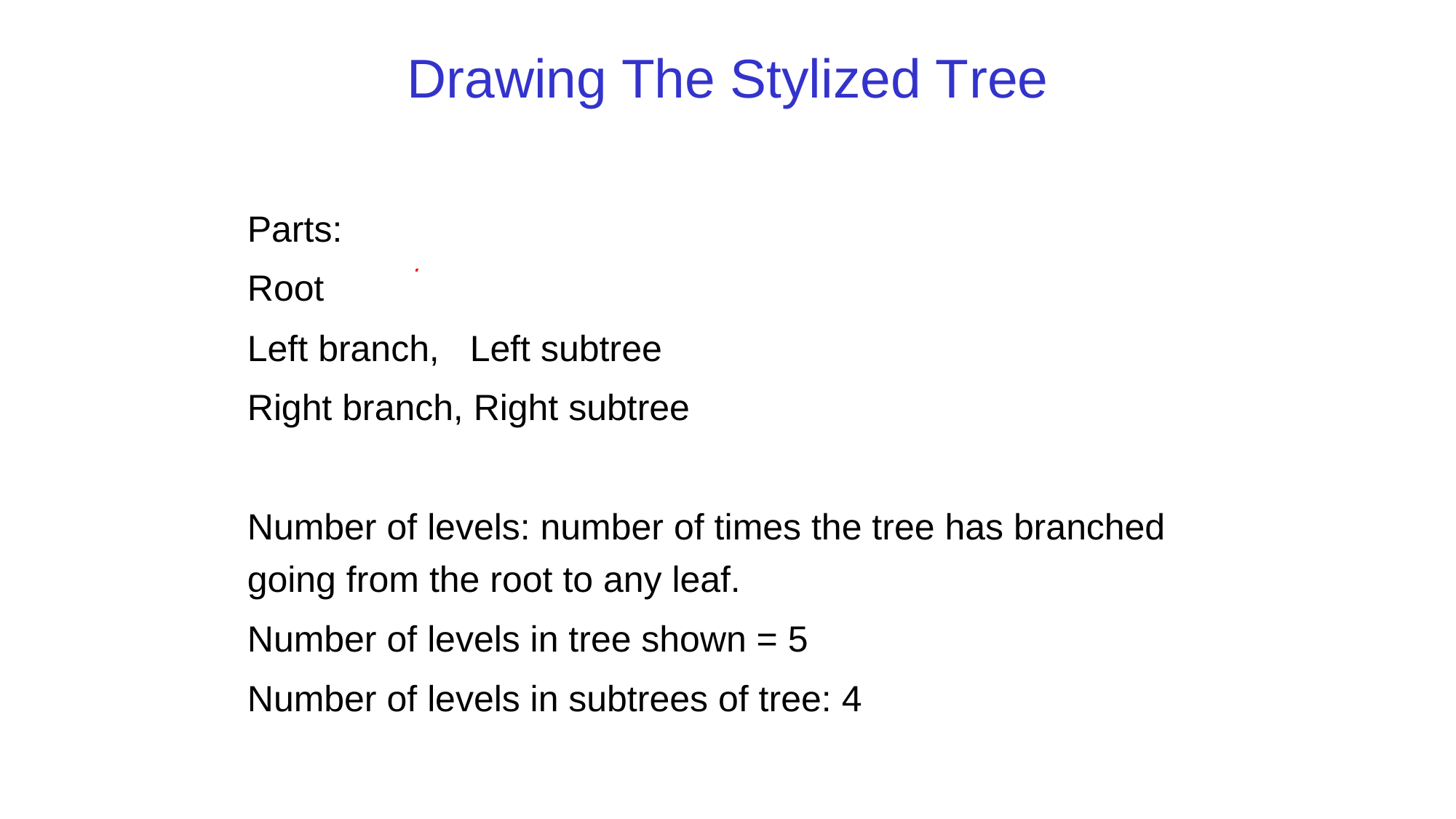

# Drawing The Stylized Tree
Parts:
Root
Left branch,   Left subtree
Right branch, Right subtree

Number of levels: number of times the tree has branched going from the root to any leaf.
Number of levels in tree shown = 5
Number of levels in subtrees of tree: 4